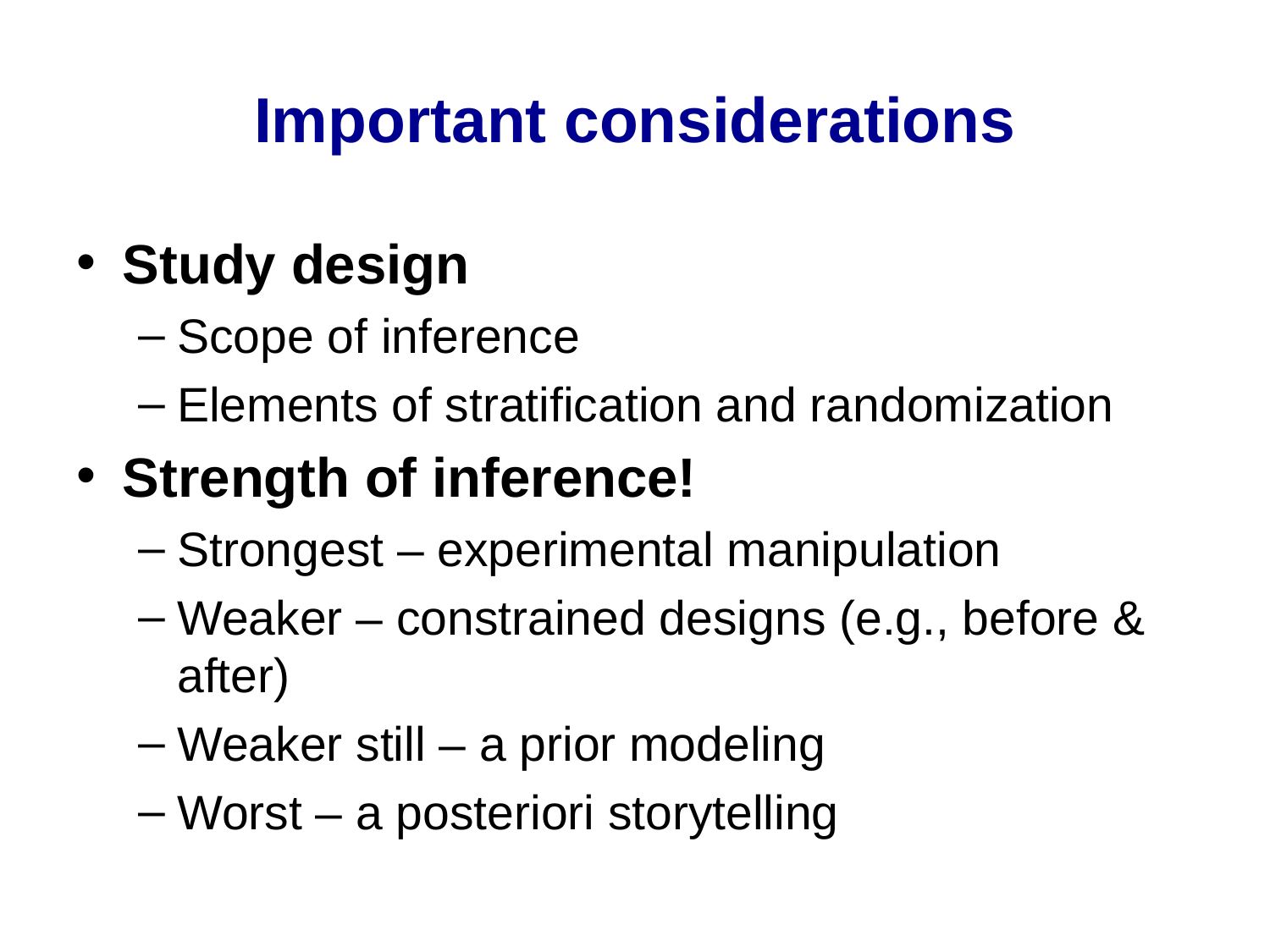

# Important considerations
Study design
Scope of inference
Elements of stratification and randomization
Strength of inference!
Strongest – experimental manipulation
Weaker – constrained designs (e.g., before & after)
Weaker still – a prior modeling
Worst – a posteriori storytelling